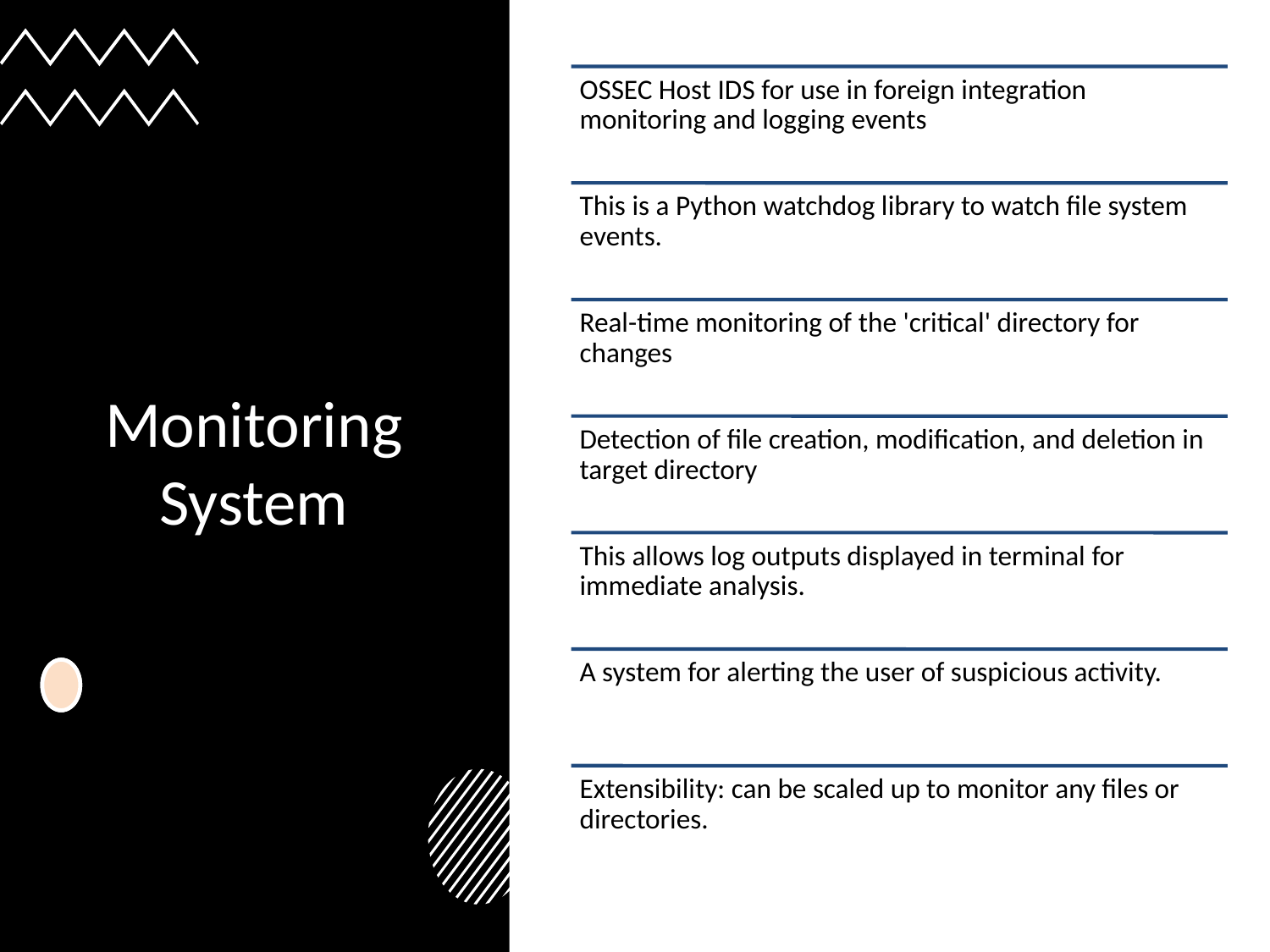

OSSEC Host IDS for use in foreign integration monitoring and logging events
This is a Python watchdog library to watch file system events.
Real-time monitoring of the 'critical' directory for changes
Detection of file creation, modification, and deletion in target directory
This allows log outputs displayed in terminal for immediate analysis.
A system for alerting the user of suspicious activity.
Extensibility: can be scaled up to monitor any files or directories.
# Monitoring System